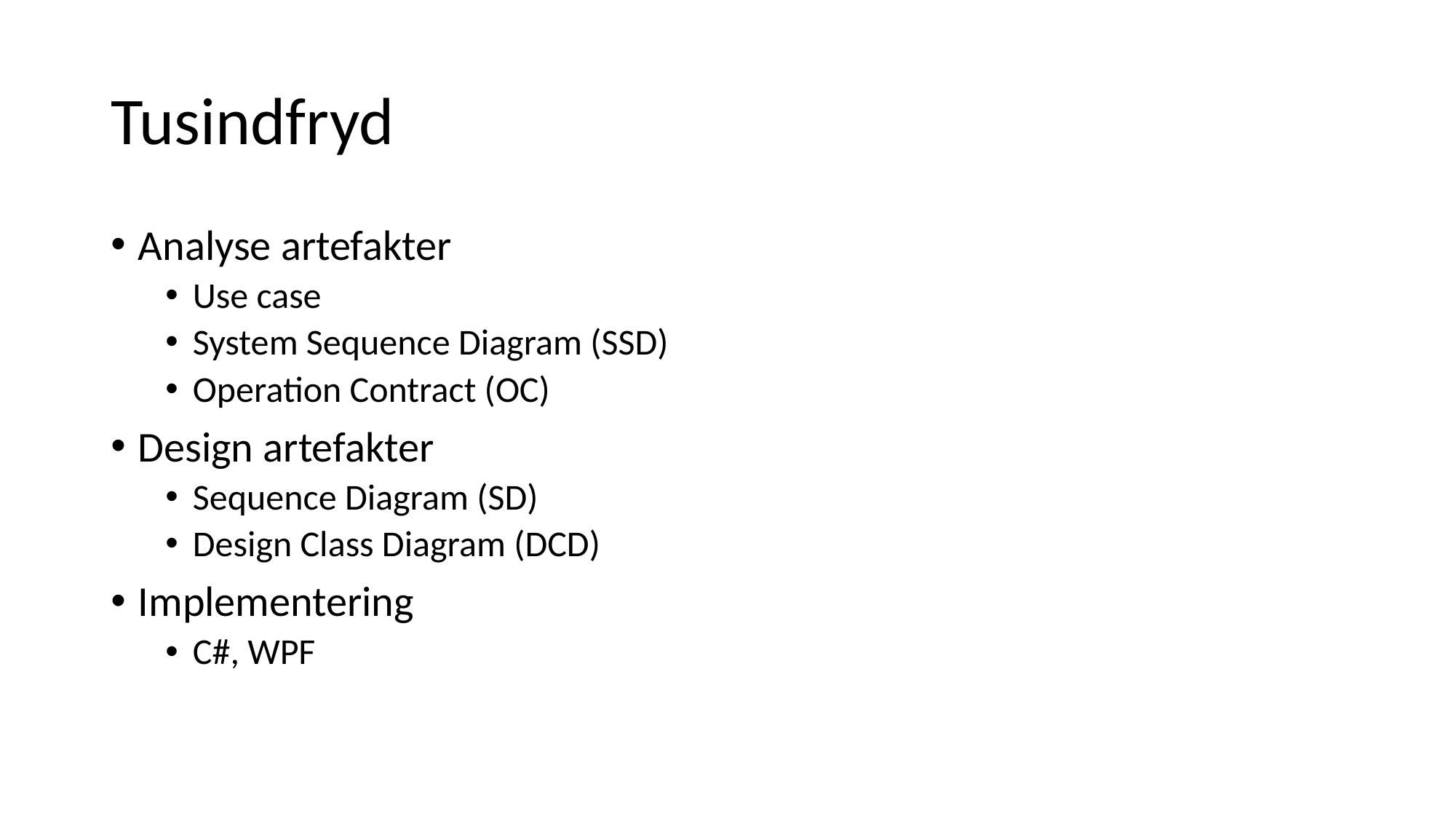

# Tusindfryd
Analyse artefakter
Use case
System Sequence Diagram (SSD)
Operation Contract (OC)
Design artefakter
Sequence Diagram (SD)
Design Class Diagram (DCD)
Implementering
C#, WPF